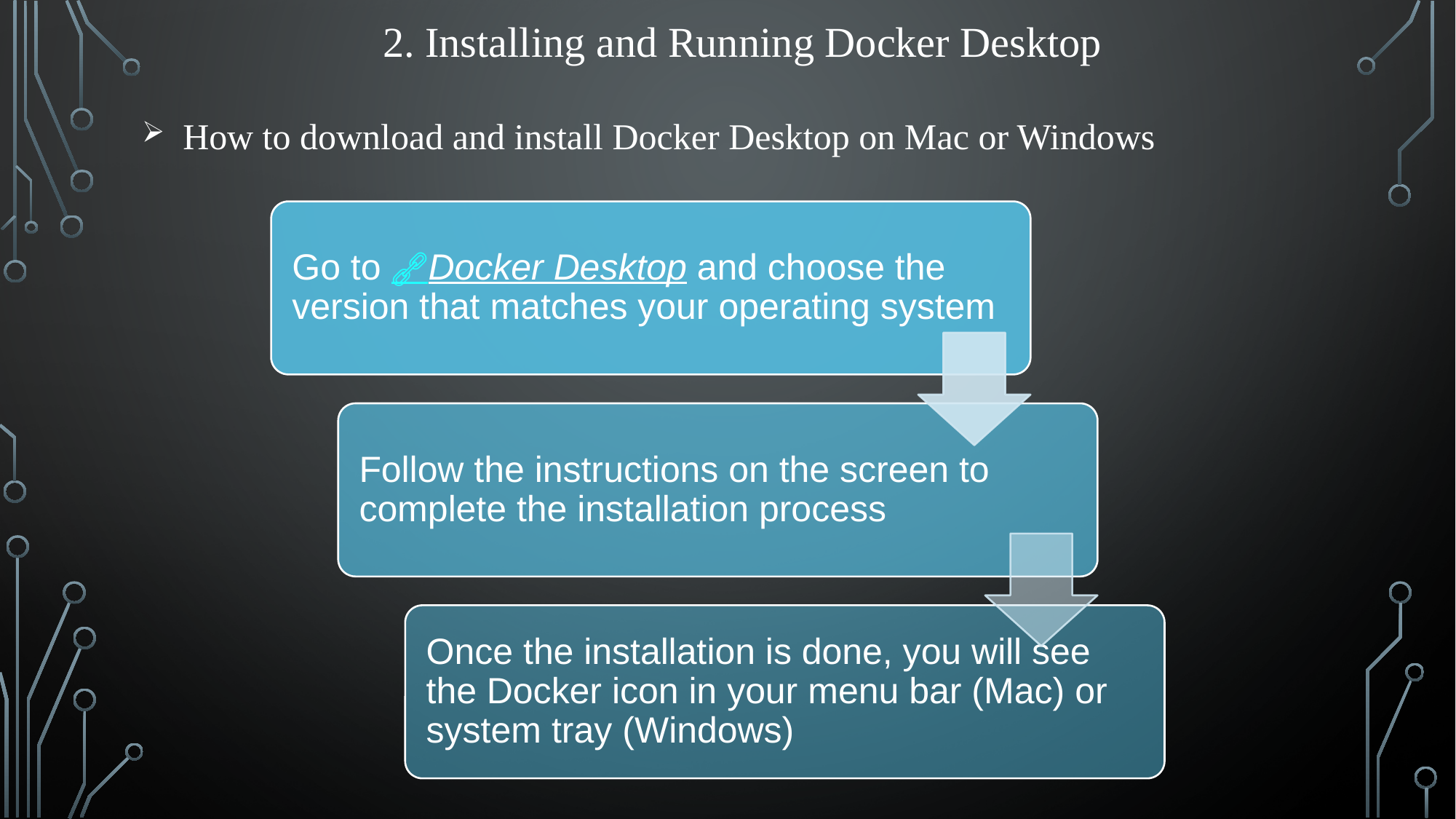

2. Installing and Running Docker Desktop
How to download and install Docker Desktop on Mac or Windows
Go to 🔗Docker Desktop and choose the version that matches your operating system
Follow the instructions on the screen to complete the installation process
Once the installation is done, you will see the Docker icon in your menu bar (Mac) or system tray (Windows)